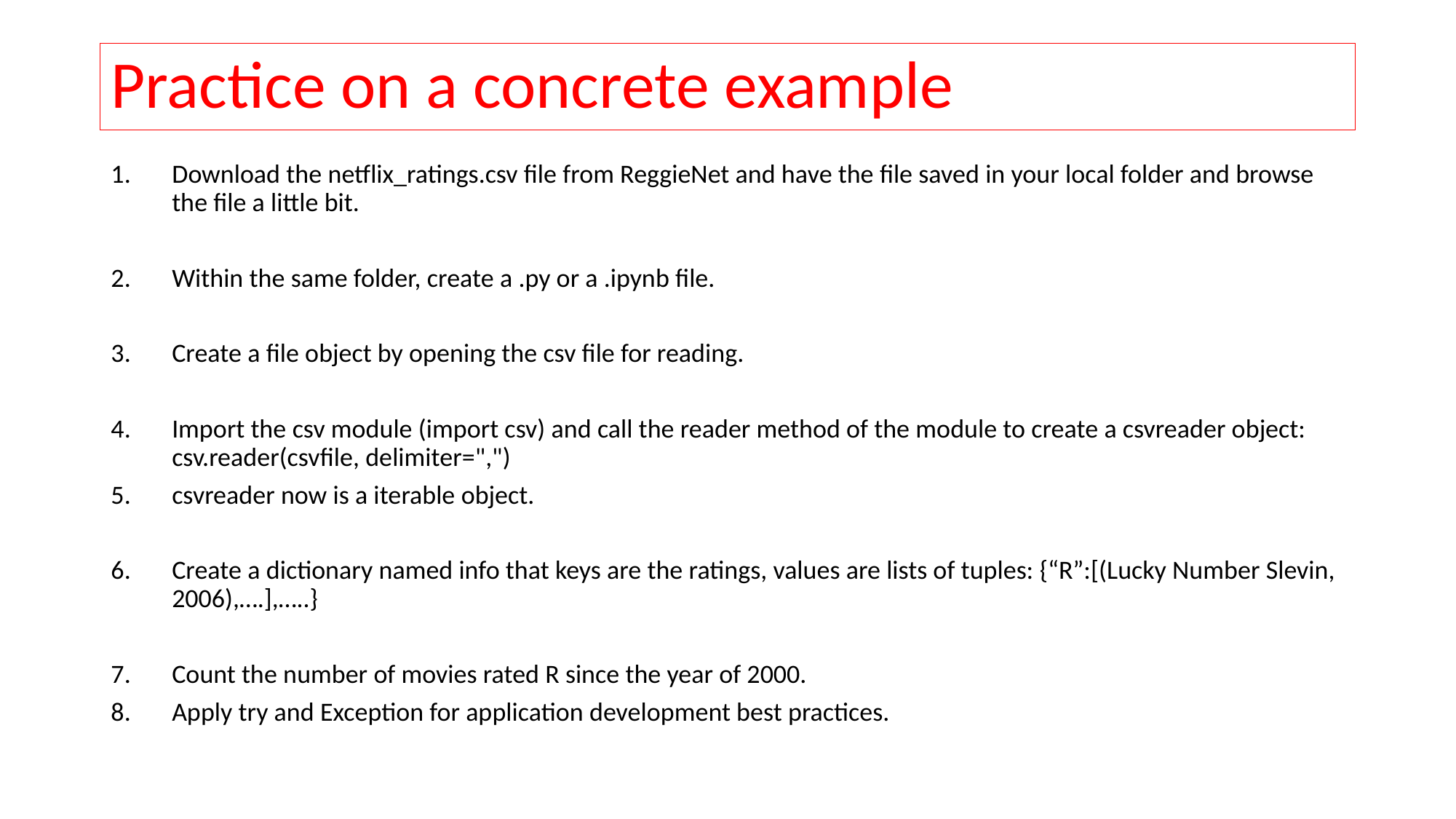

# Practice on a concrete example
Download the netflix_ratings.csv file from ReggieNet and have the file saved in your local folder and browse the file a little bit.

Within the same folder, create a .py or a .ipynb file.

Create a file object by opening the csv file for reading.

Import the csv module (import csv) and call the reader method of the module to create a csvreader object: csv.reader(csvfile, delimiter=",")
csvreader now is a iterable object.

Create a dictionary named info that keys are the ratings, values are lists of tuples: {“R”:[(Lucky Number Slevin, 2006),….],…..}

Count the number of movies rated R since the year of 2000.
Apply try and Exception for application development best practices.